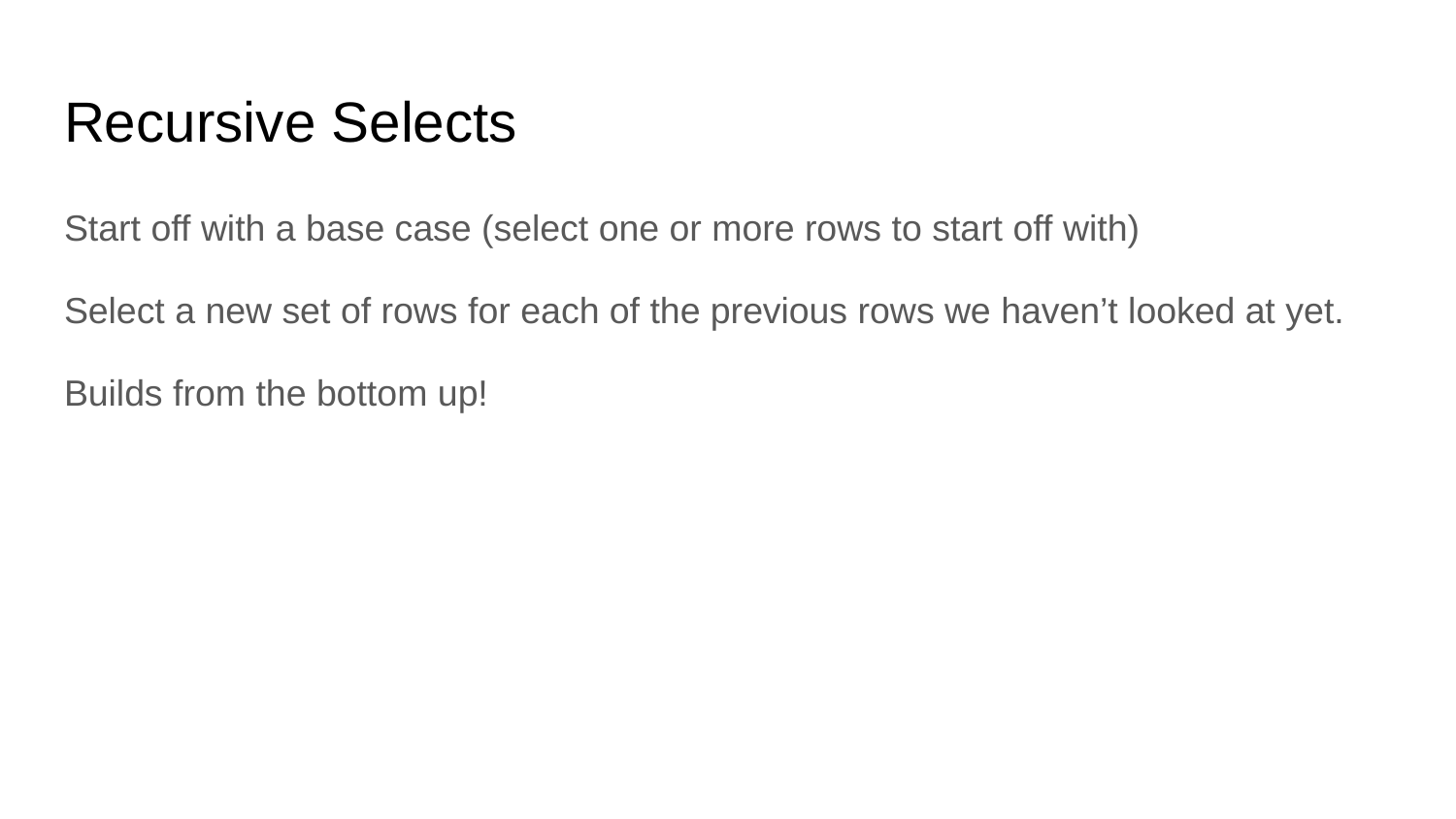

# Recursive Selects
Start off with a base case (select one or more rows to start off with)
Select a new set of rows for each of the previous rows we haven’t looked at yet.
Builds from the bottom up!